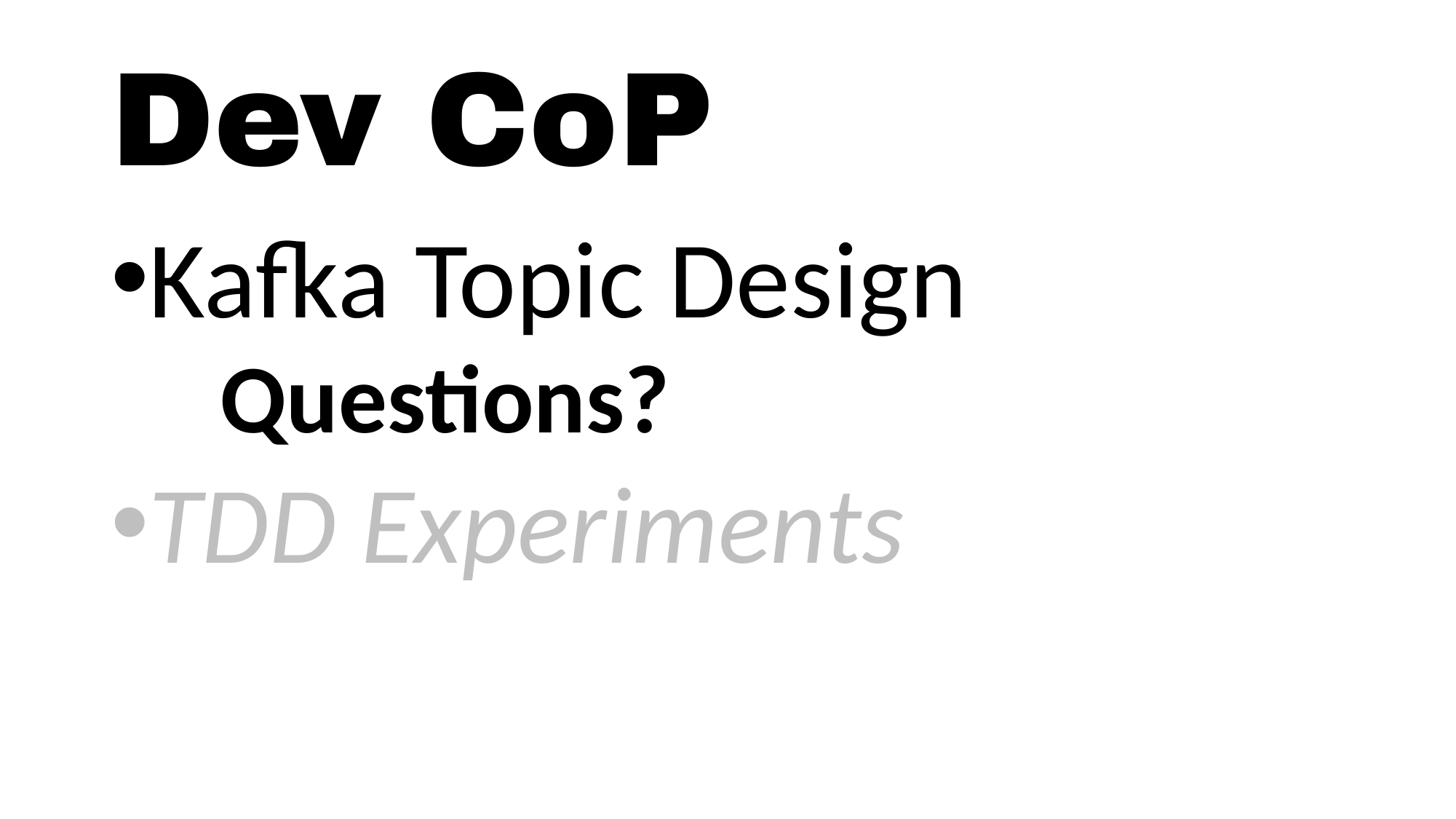

# Dev CoP
Kafka Topic Design
Questions?
TDD Experiments